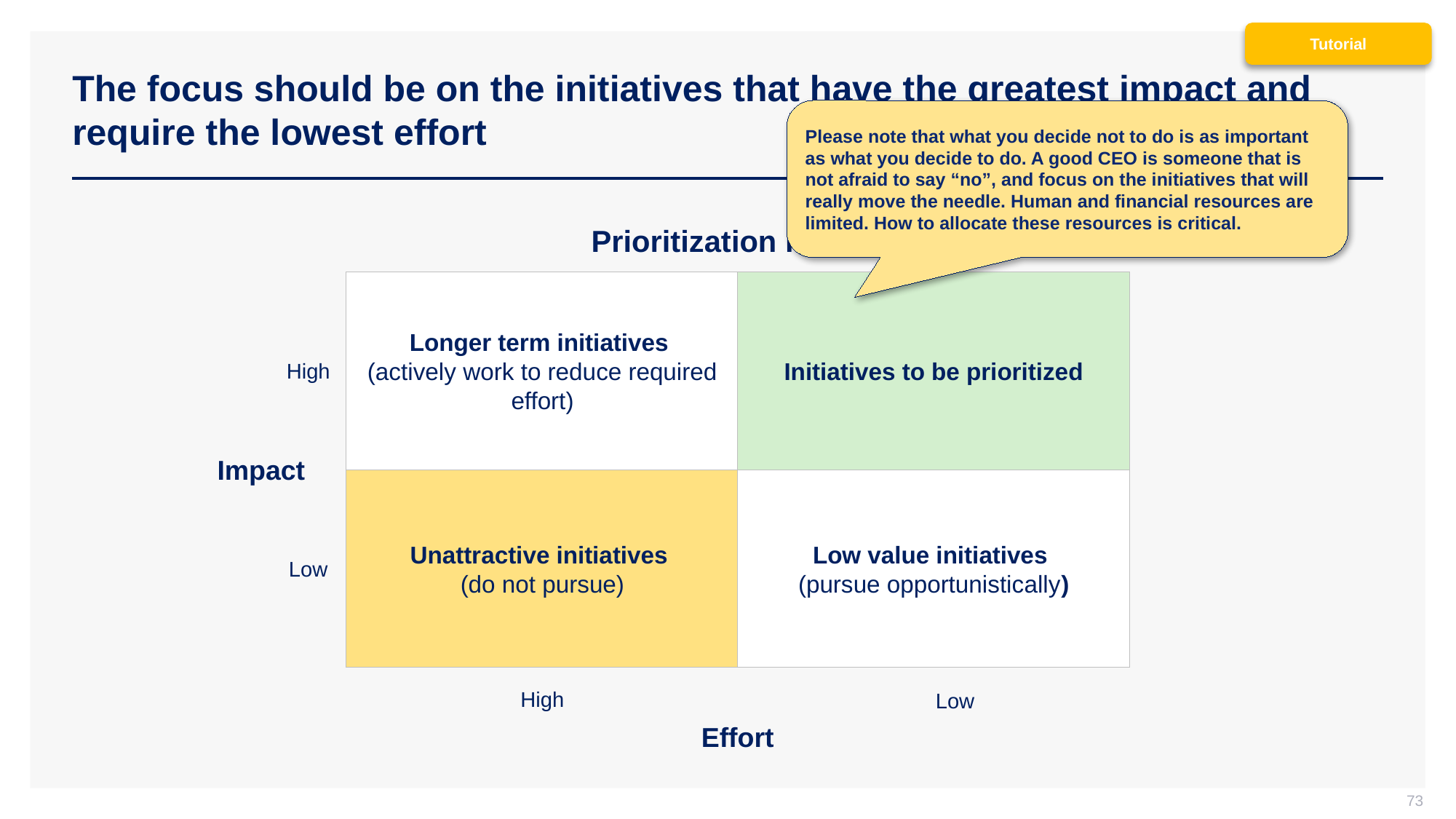

Tutorial
# The focus should be on the initiatives that have the greatest impact and require the lowest effort
Please note that what you decide not to do is as important as what you decide to do. A good CEO is someone that is not afraid to say “no”, and focus on the initiatives that will really move the needle. Human and financial resources are limited. How to allocate these resources is critical.
Prioritization matrix
Longer term initiatives
(actively work to reduce required effort)
Initiatives to be prioritized
High
Impact
Unattractive initiatives
(do not pursue)
Low value initiatives
(pursue opportunistically)
Low
High
Low
Effort
73